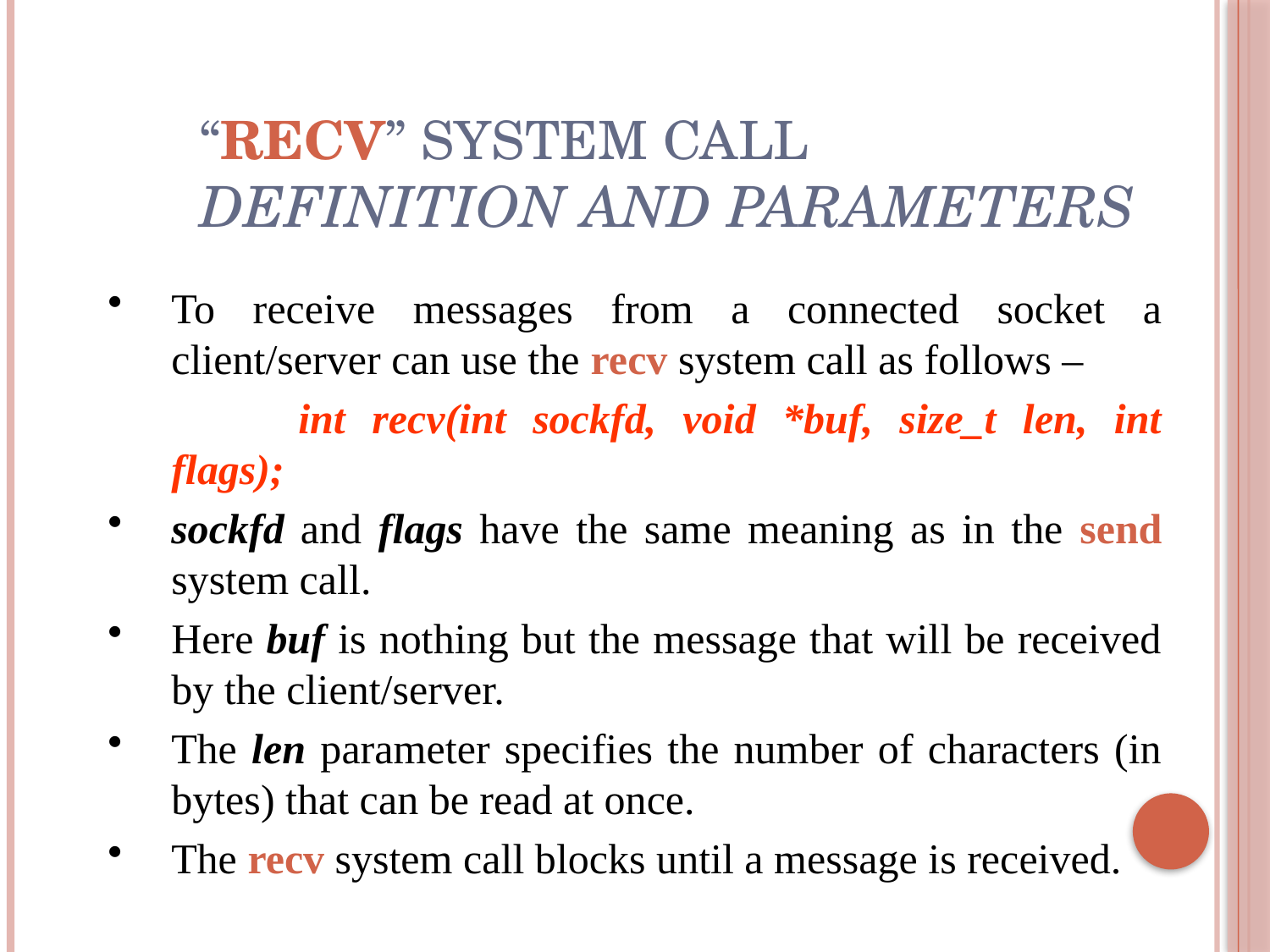

“recv” System Call
Definition and Parameters
To receive messages from a connected socket a client/server can use the recv system call as follows –
		int recv(int sockfd, void *buf, size_t len, int flags);
sockfd and flags have the same meaning as in the send system call.
Here buf is nothing but the message that will be received by the client/server.
The len parameter specifies the number of characters (in bytes) that can be read at once.
The recv system call blocks until a message is received.